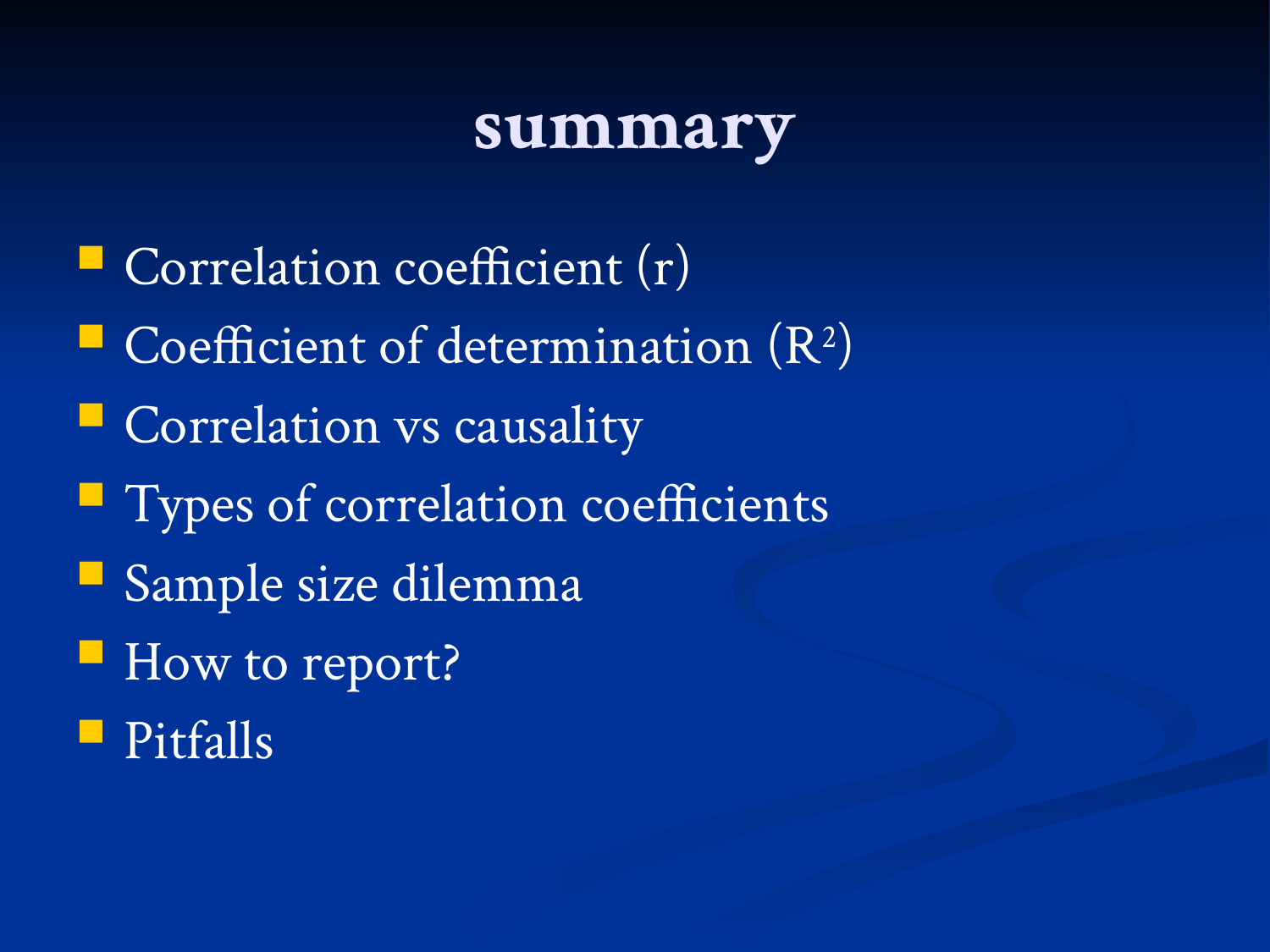

# summary
Correlation coefficient (r)
Coefficient of determination (R2)
Correlation vs causality
Types of correlation coefficients
Sample size dilemma
How to report?
Pitfalls